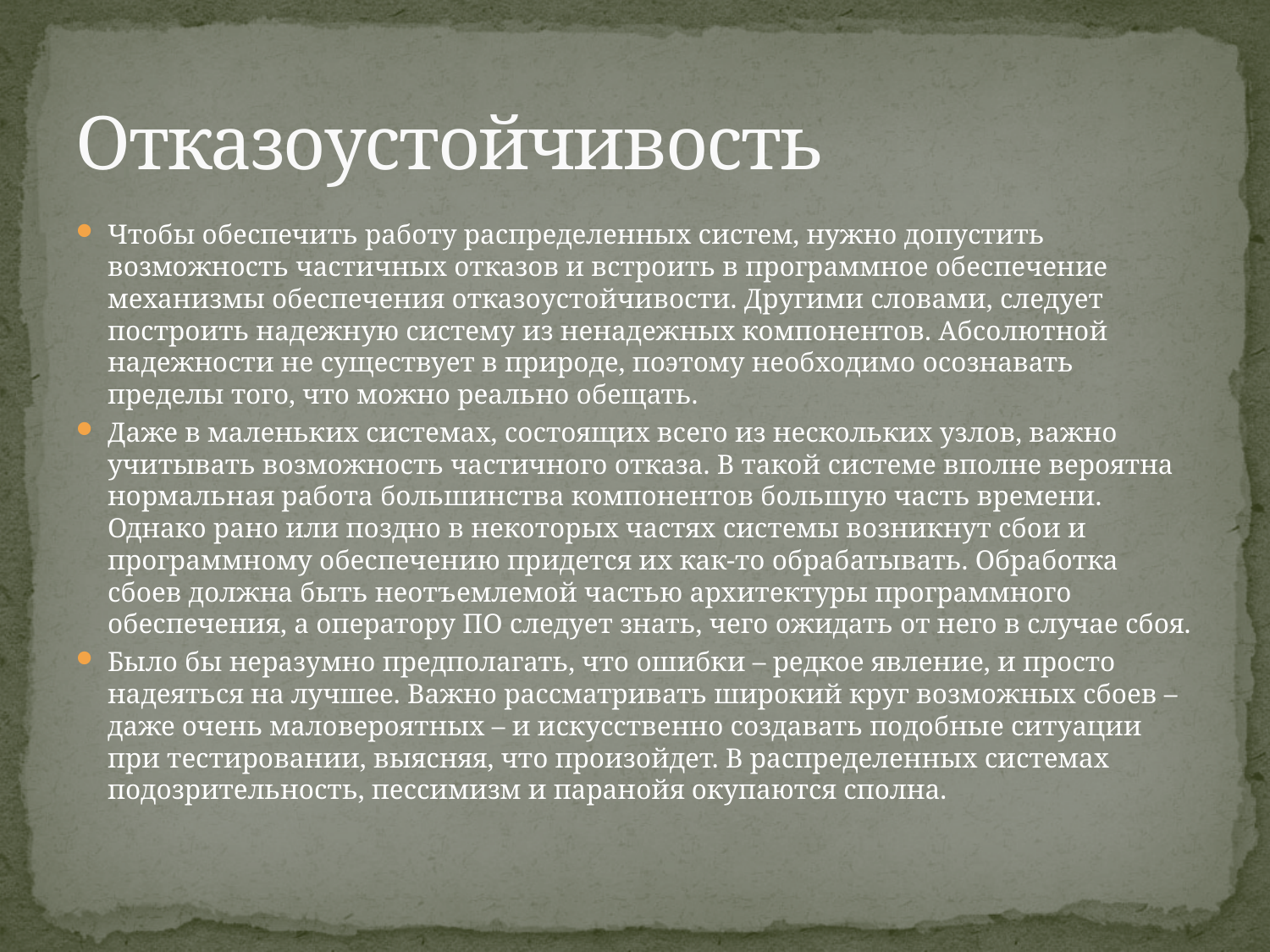

# Отказоустойчивость
Чтобы обеспечить работу распределенных систем, нужно допустить возможность частичных отказов и встроить в программное обеспечение механизмы обеспечения отказоустойчивости. Другими словами, следует построить надежную систему из ненадежных компонентов. Абсолютной надежности не существует в природе, поэтому необходимо осознавать пределы того, что можно реально обещать.
Даже в маленьких системах, состоящих всего из нескольких узлов, важно учитывать возможность частичного отказа. В такой системе вполне вероятна нормальная работа большинства компонентов большую часть времени. Однако рано или поздно в некоторых частях системы возникнут сбои и программному обеспечению придется их как-то обрабатывать. Обработка сбоев должна быть неотъемлемой частью архитектуры программного обеспечения, а оператору ПО следует знать, чего ожидать от него в случае сбоя.
Было бы неразумно предполагать, что ошибки – редкое явление, и просто надеяться на лучшее. Важно рассматривать широкий круг возможных сбоев – даже очень маловероятных – и искусственно создавать подобные ситуации при тестировании, выясняя, что произойдет. В распределенных системах подозрительность, пессимизм и паранойя окупаются сполна.